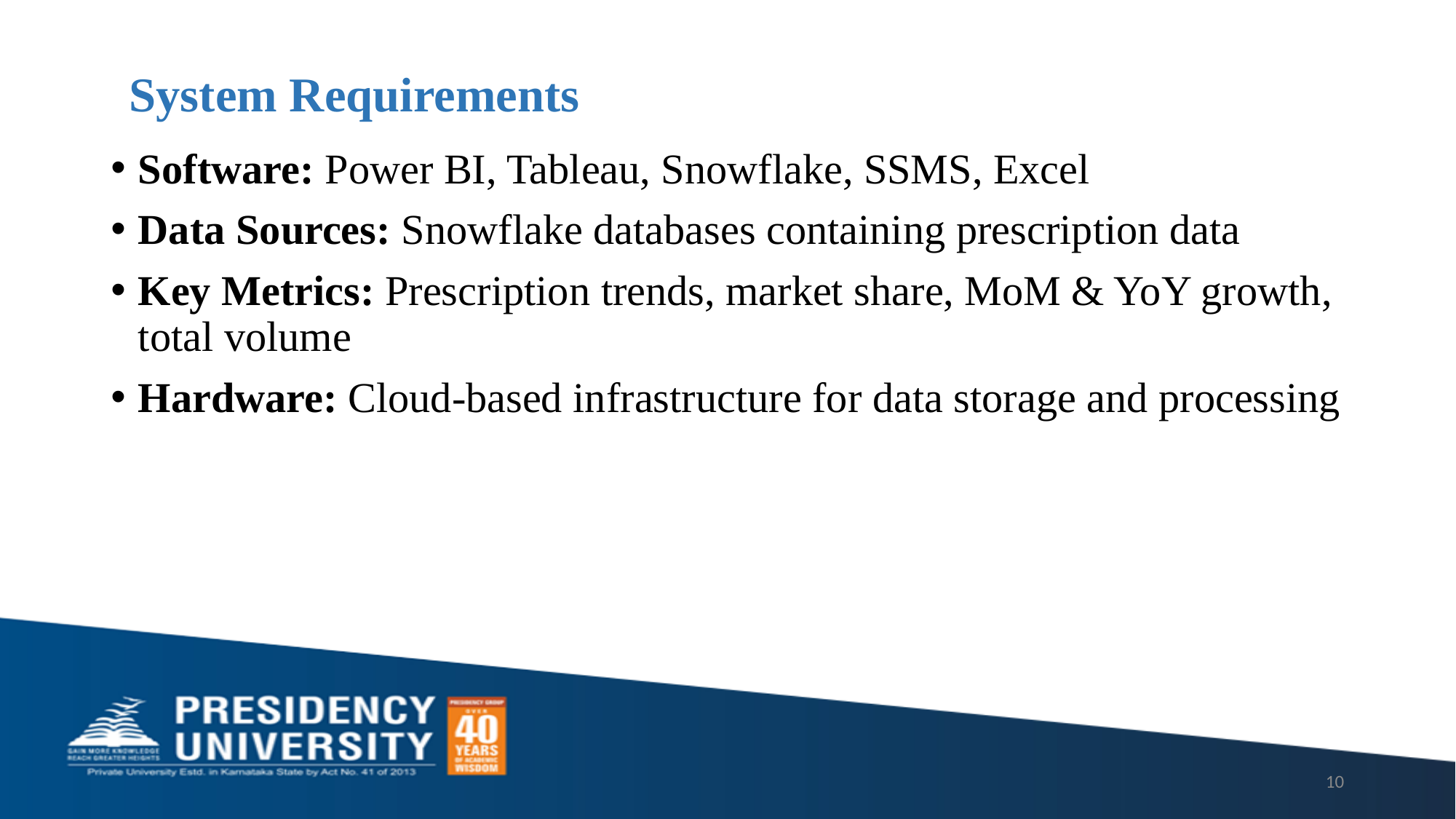

# System Requirements
Software: Power BI, Tableau, Snowflake, SSMS, Excel
Data Sources: Snowflake databases containing prescription data
Key Metrics: Prescription trends, market share, MoM & YoY growth, total volume
Hardware: Cloud-based infrastructure for data storage and processing

10